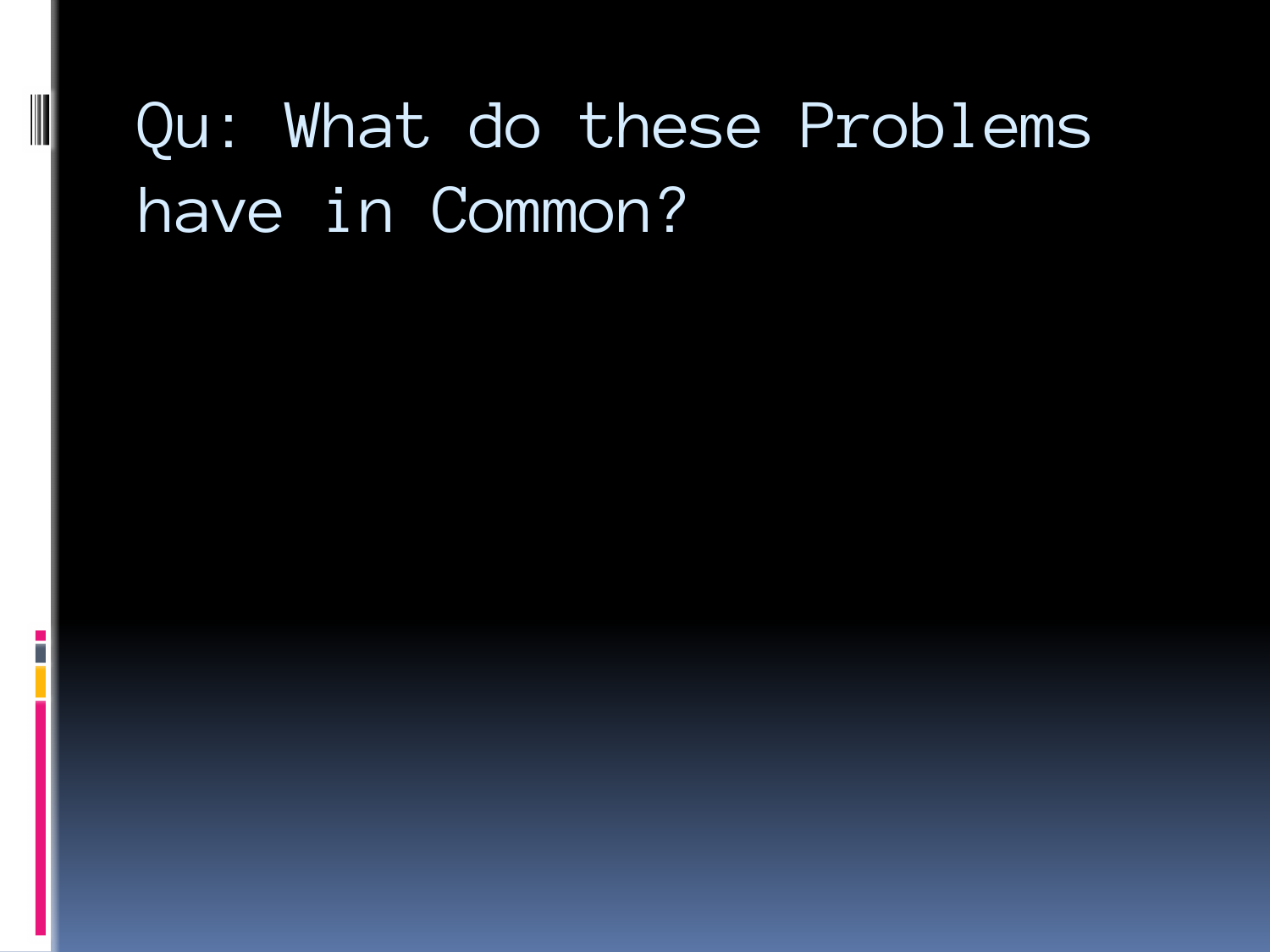

# Qu: What do these Problems have in Common?